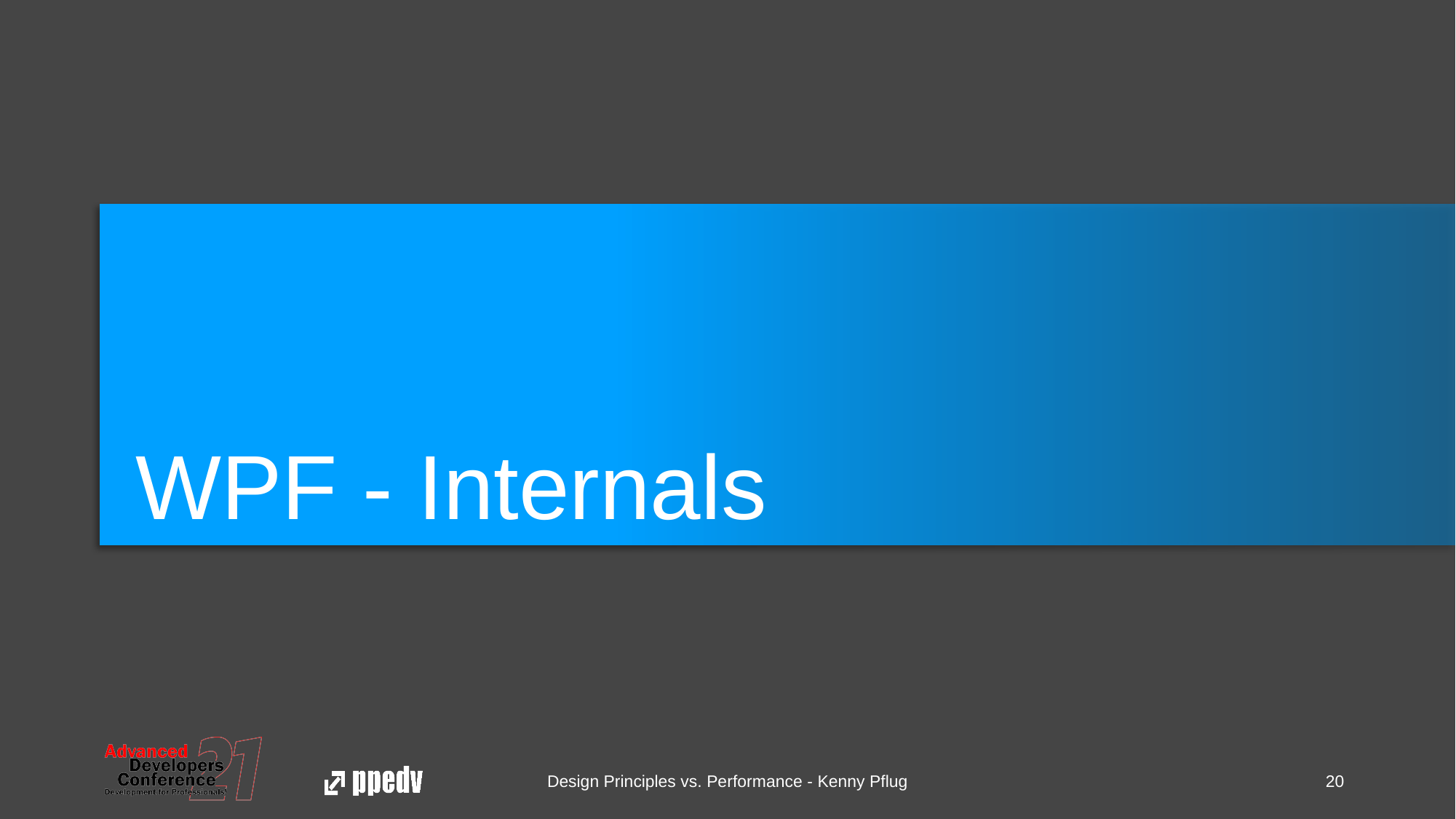

# WPF - Internals

Design Principles vs. Performance - Kenny Pflug
20